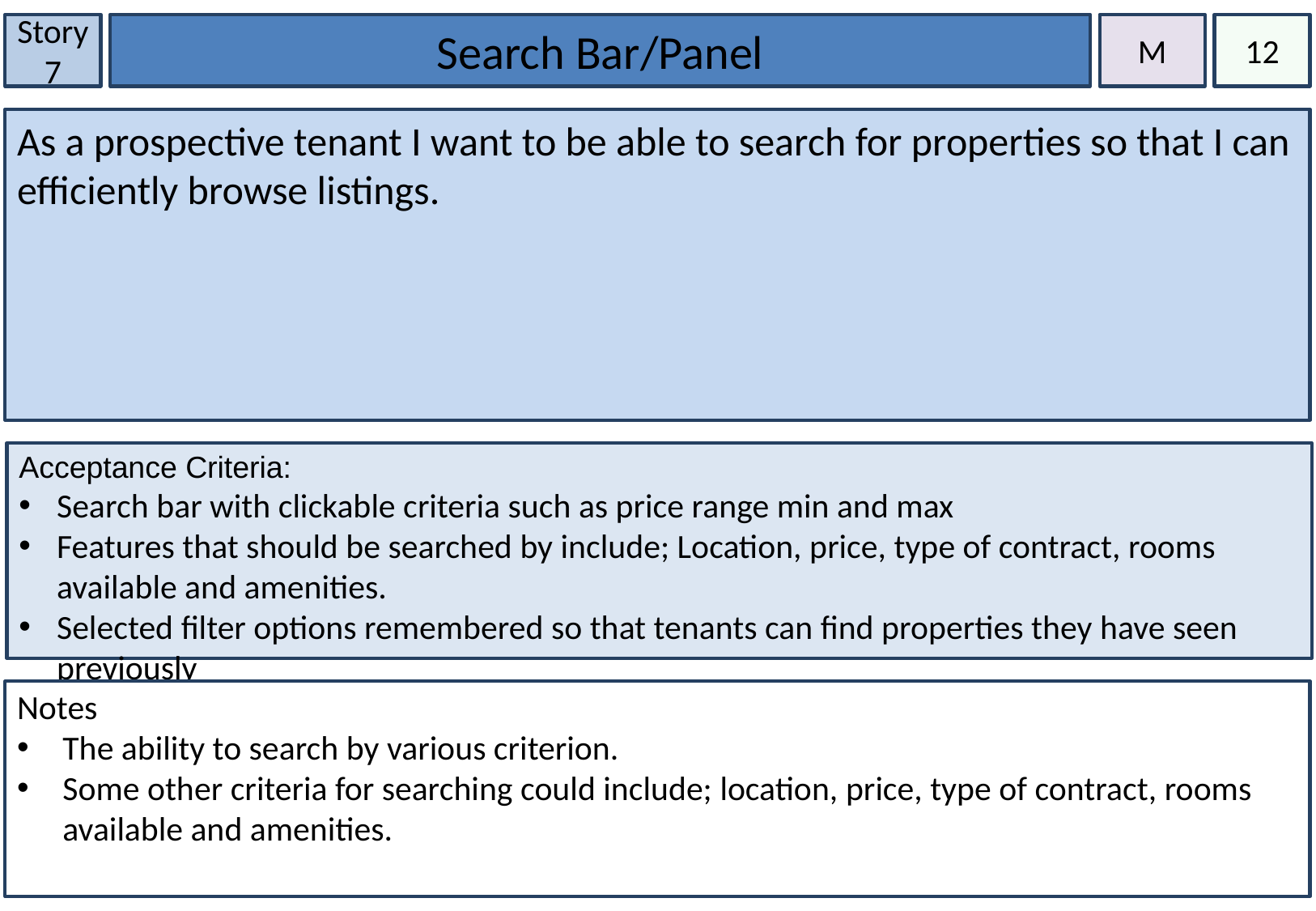

Story 7
Search Bar/Panel
M
12
As a prospective tenant I want to be able to search for properties so that I can efficiently browse listings.
Acceptance Criteria:
Search bar with clickable criteria such as price range min and max
Features that should be searched by include; Location, price, type of contract, rooms available and amenities.
Selected filter options remembered so that tenants can find properties they have seen previously

Notes
The ability to search by various criterion.
Some other criteria for searching could include; location, price, type of contract, rooms available and amenities.